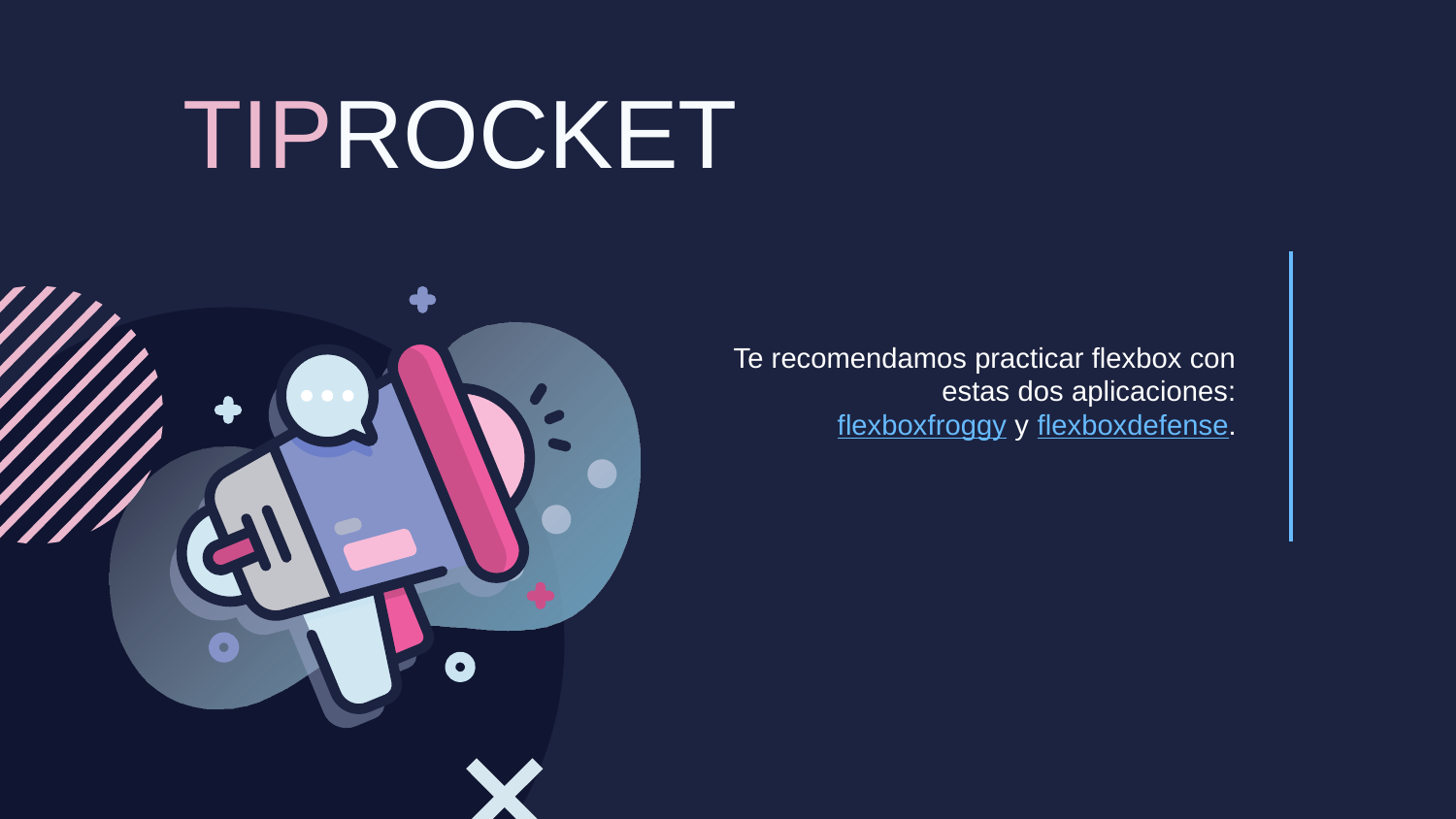

TIPROCKET

Te recomendamos practicar flexbox con estas dos aplicaciones:
 flexboxfroggy y flexboxdefense.